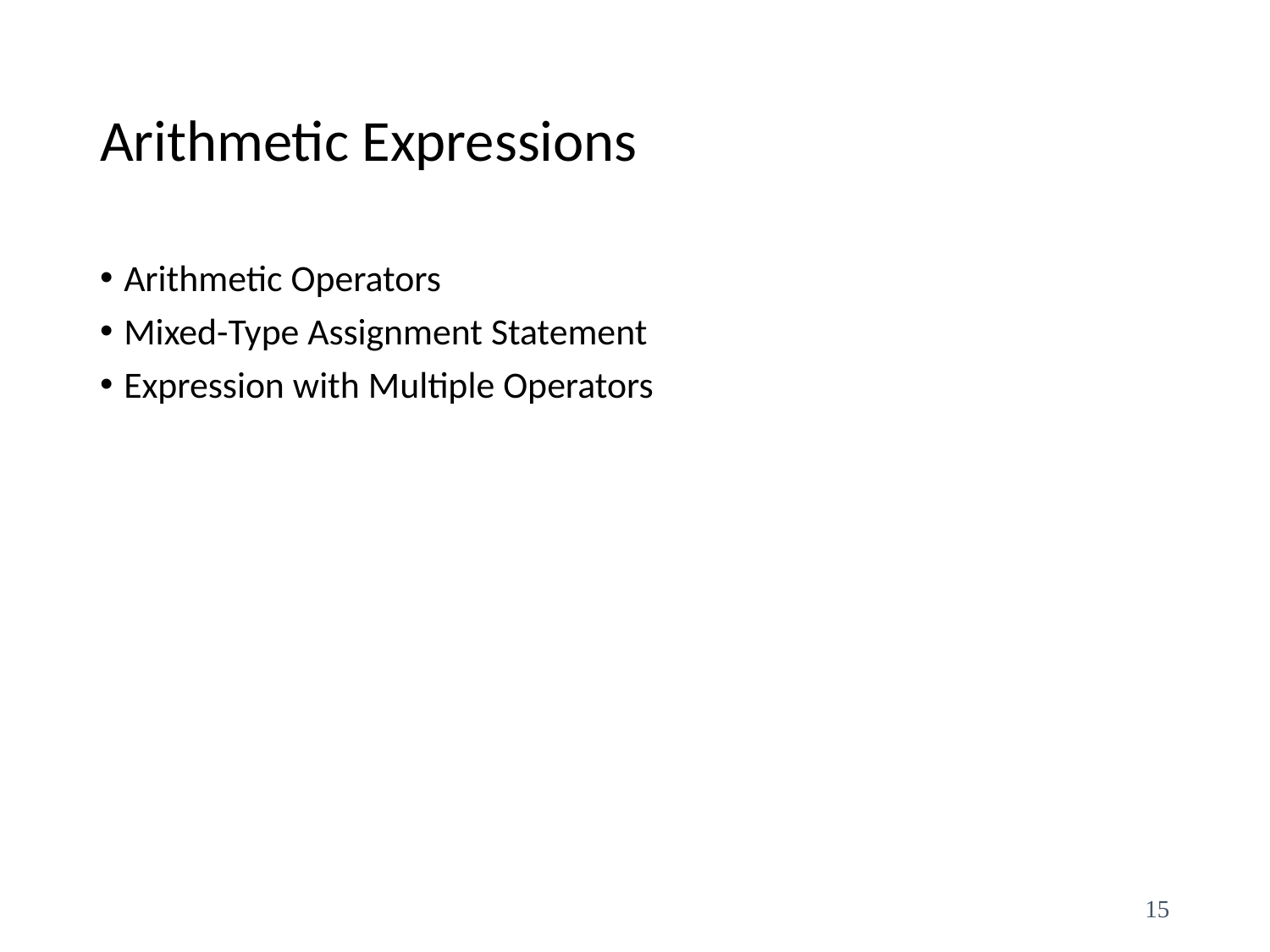

# Arithmetic Expressions
Arithmetic Operators
Mixed-Type Assignment Statement
Expression with Multiple Operators
15